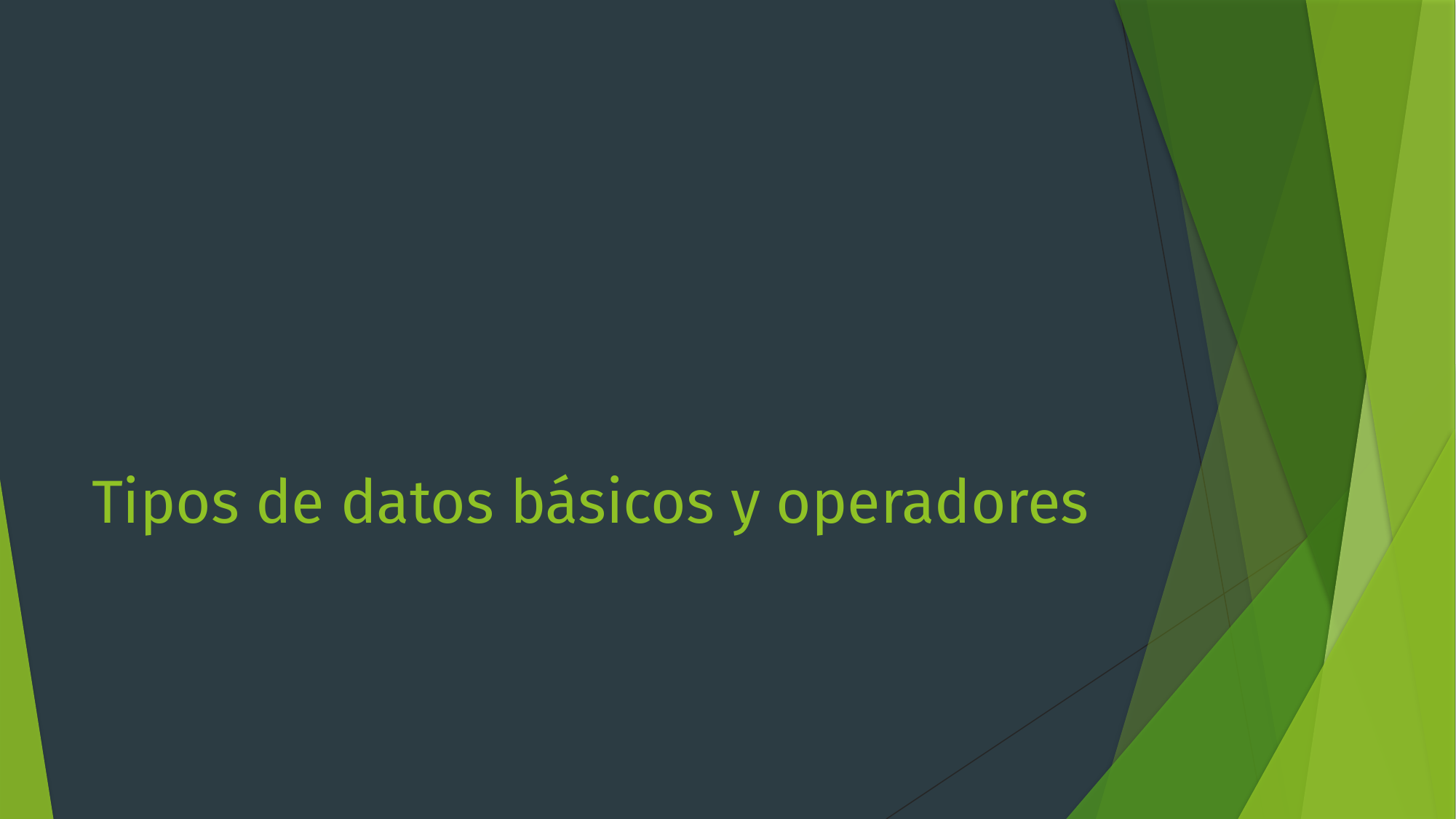

# Tipos de datos básicos y operadores